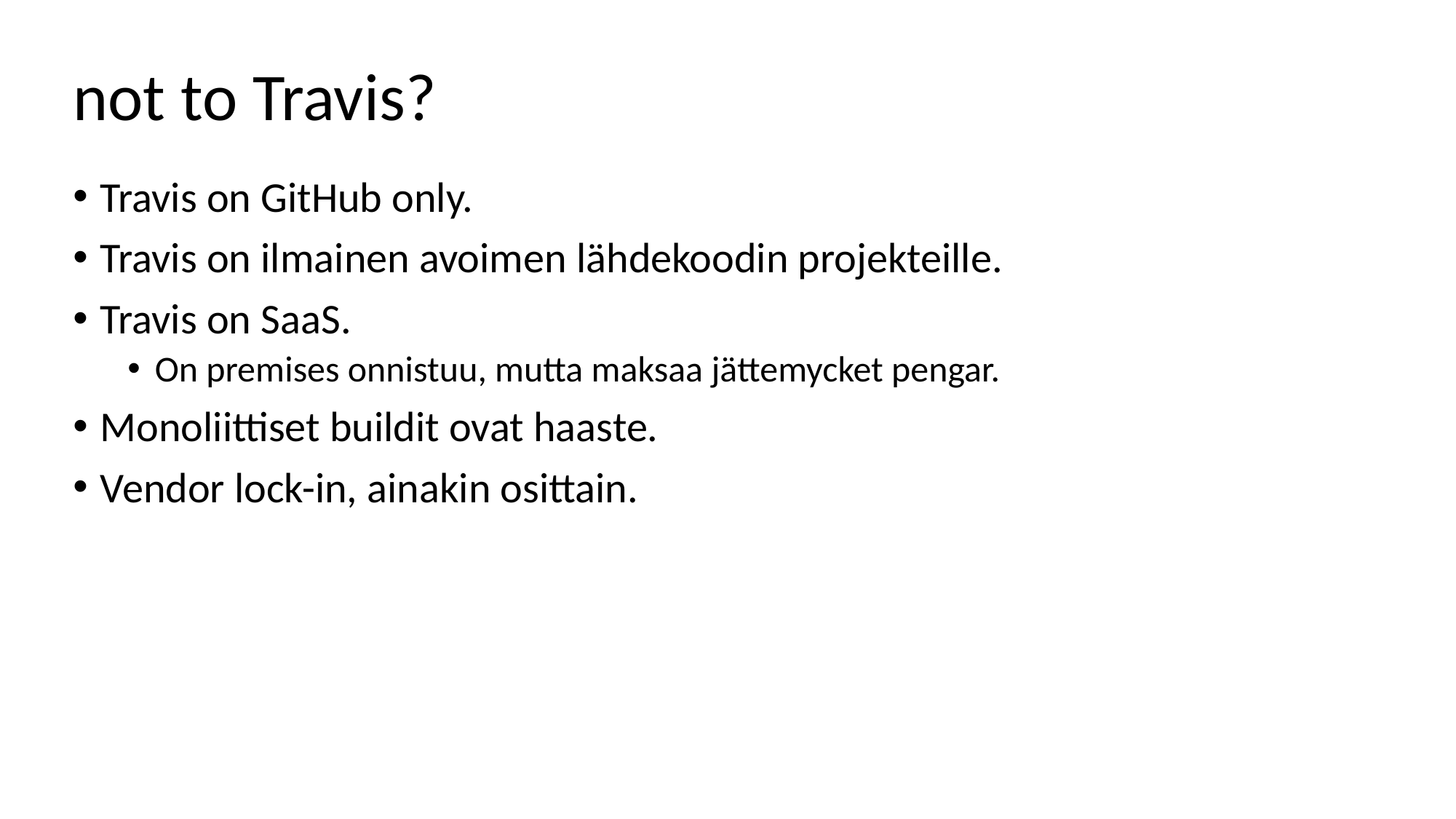

# not to Travis?
Travis on GitHub only.
Travis on ilmainen avoimen lähdekoodin projekteille.
Travis on SaaS.
On premises onnistuu, mutta maksaa jättemycket pengar.
Monoliittiset buildit ovat haaste.
Vendor lock-in, ainakin osittain.